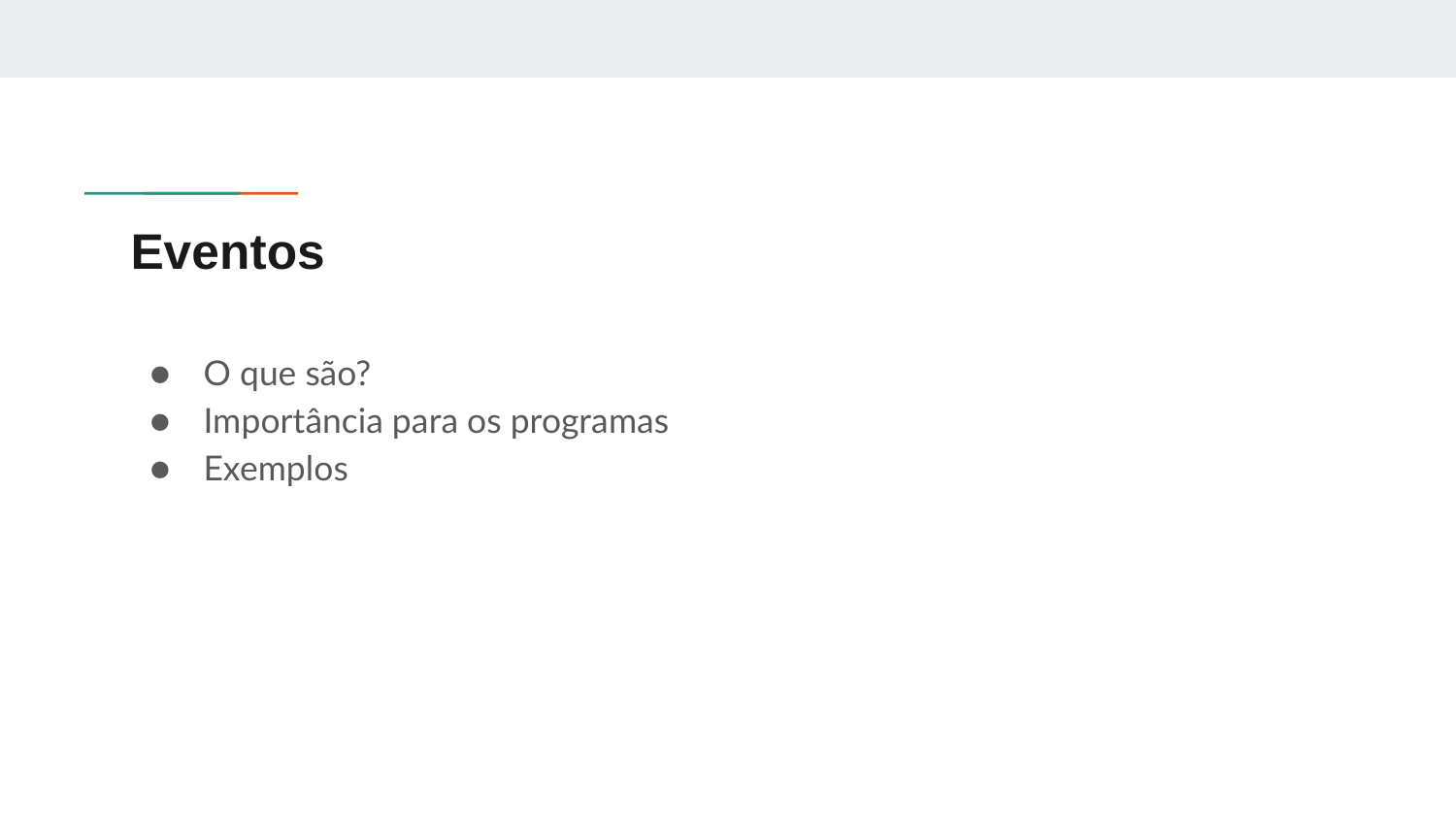

# Eventos
O que são?
Importância para os programas
Exemplos